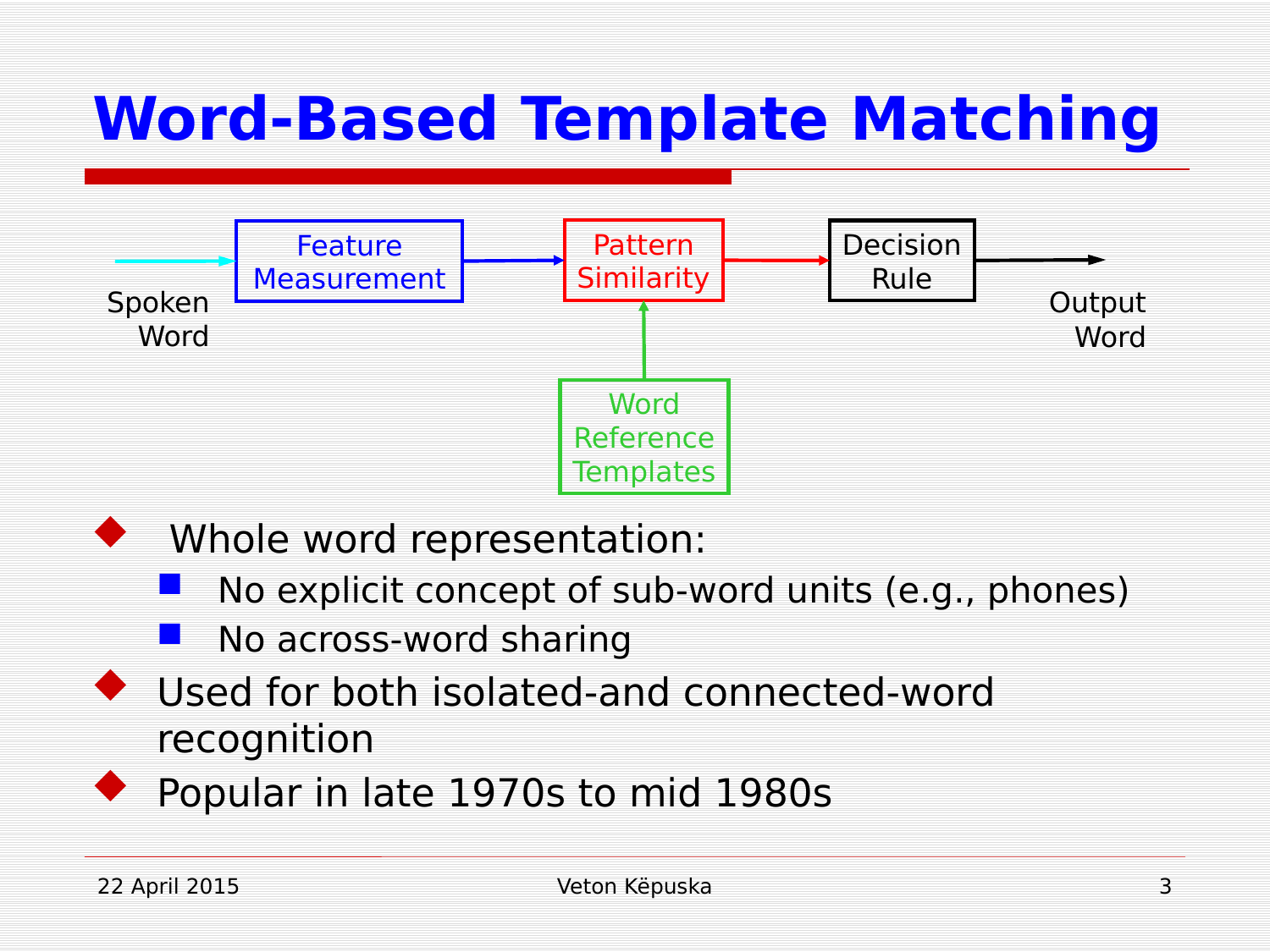

# Word-Based Template Matching
Pattern
Similarity
Decision
Rule
Feature
Measurement

Word
Reference
Templates
Spoken
Word
OutputWord
 Whole word representation:
No explicit concept of sub-word units (e.g., phones)
No across-word sharing
Used for both isolated-and connected-word recognition
Popular in late 1970s to mid 1980s
22 April 2015
Veton Këpuska
3